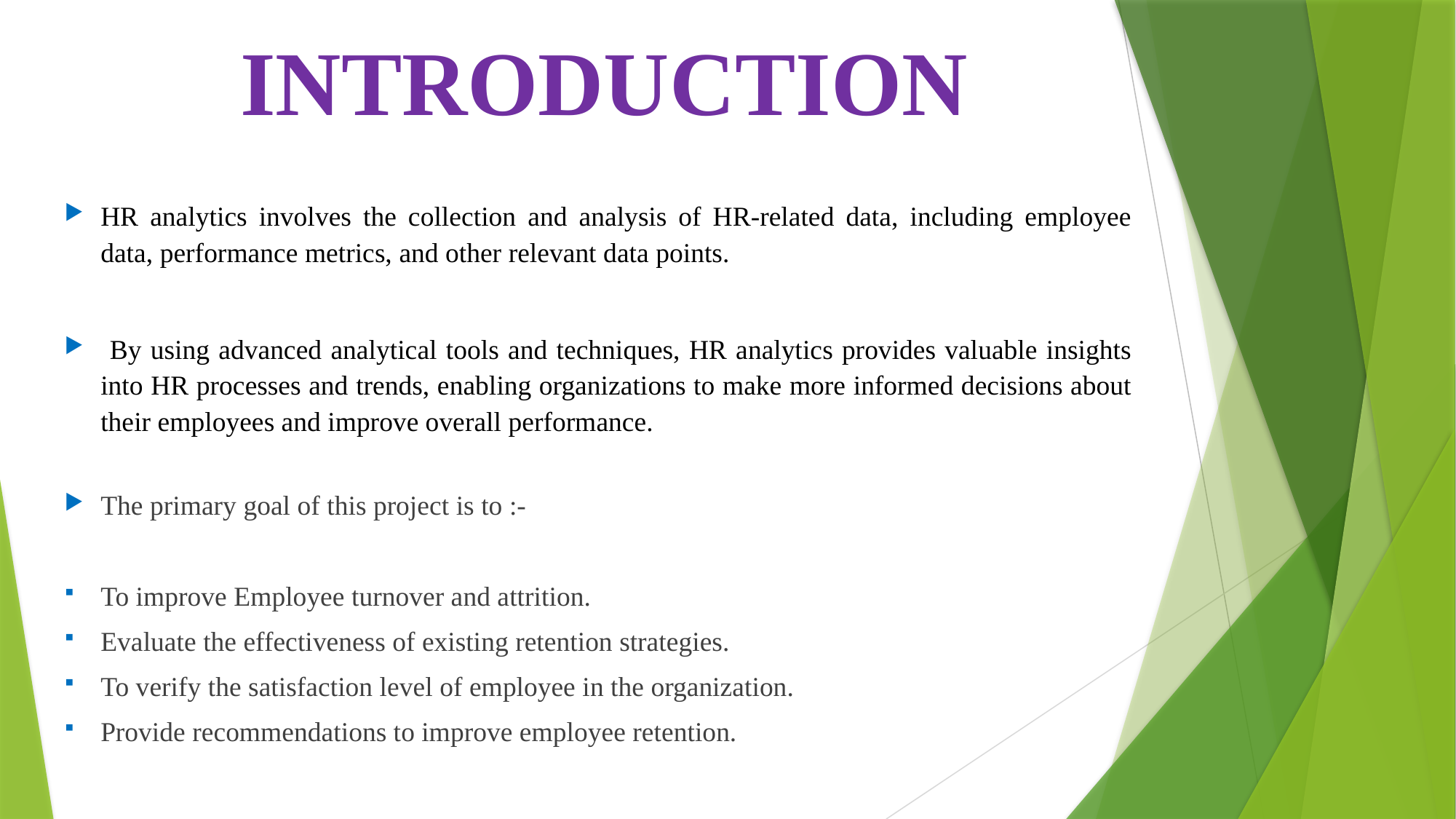

# INTRODUCTION
HR analytics involves the collection and analysis of HR-related data, including employee data, performance metrics, and other relevant data points.

 By using advanced analytical tools and techniques, HR analytics provides valuable insights into HR processes and trends, enabling organizations to make more informed decisions about their employees and improve overall performance.

The primary goal of this project is to :-

To improve Employee turnover and attrition.
Evaluate the effectiveness of existing retention strategies.
To verify the satisfaction level of employee in the organization.
Provide recommendations to improve employee retention.